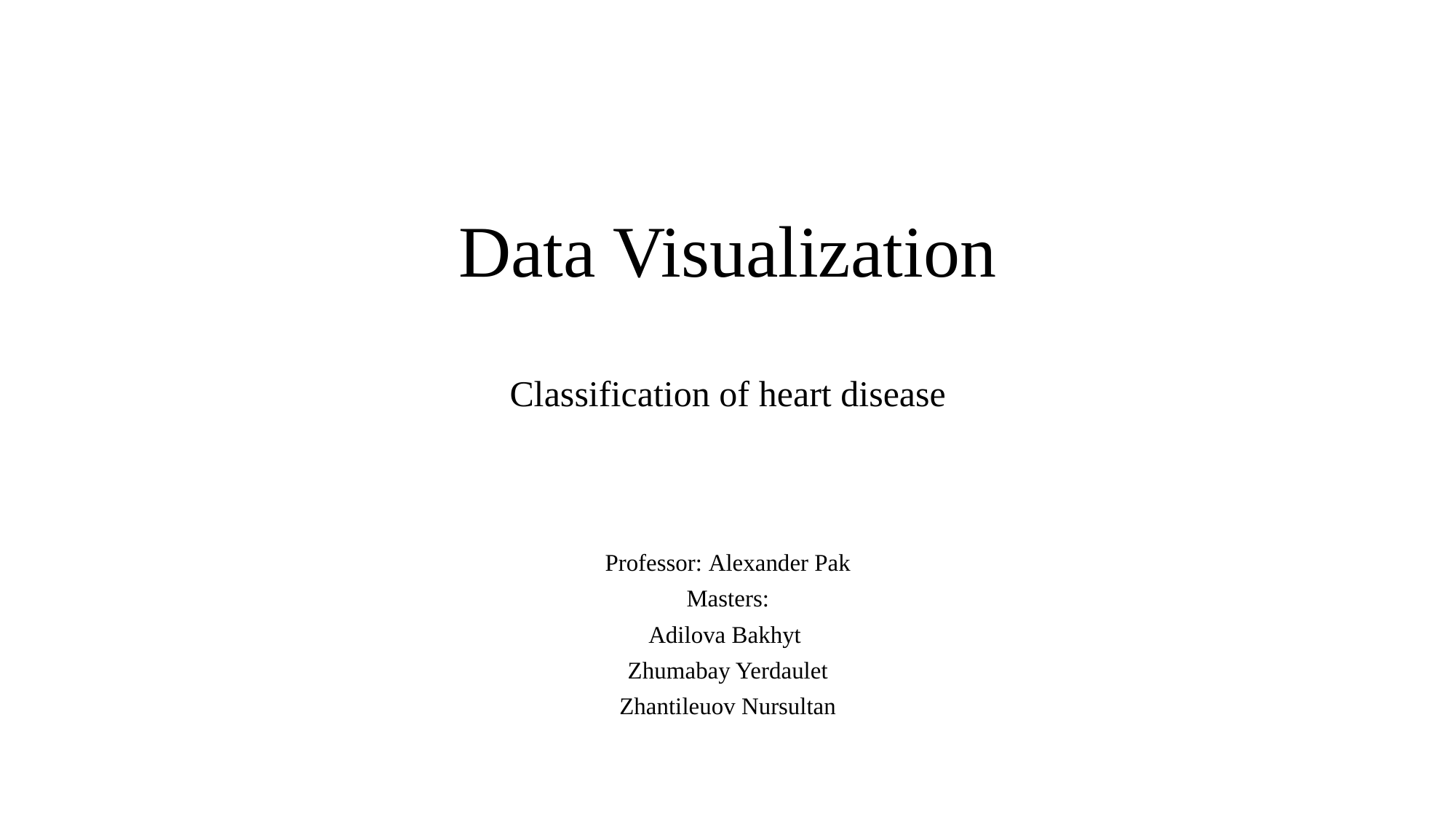

# Data Visualization
Classification of heart disease
Professor: Alexander Pak
Masters:
Adilova Bakhyt
Zhumabay Yerdaulet
Zhantileuov Nursultan